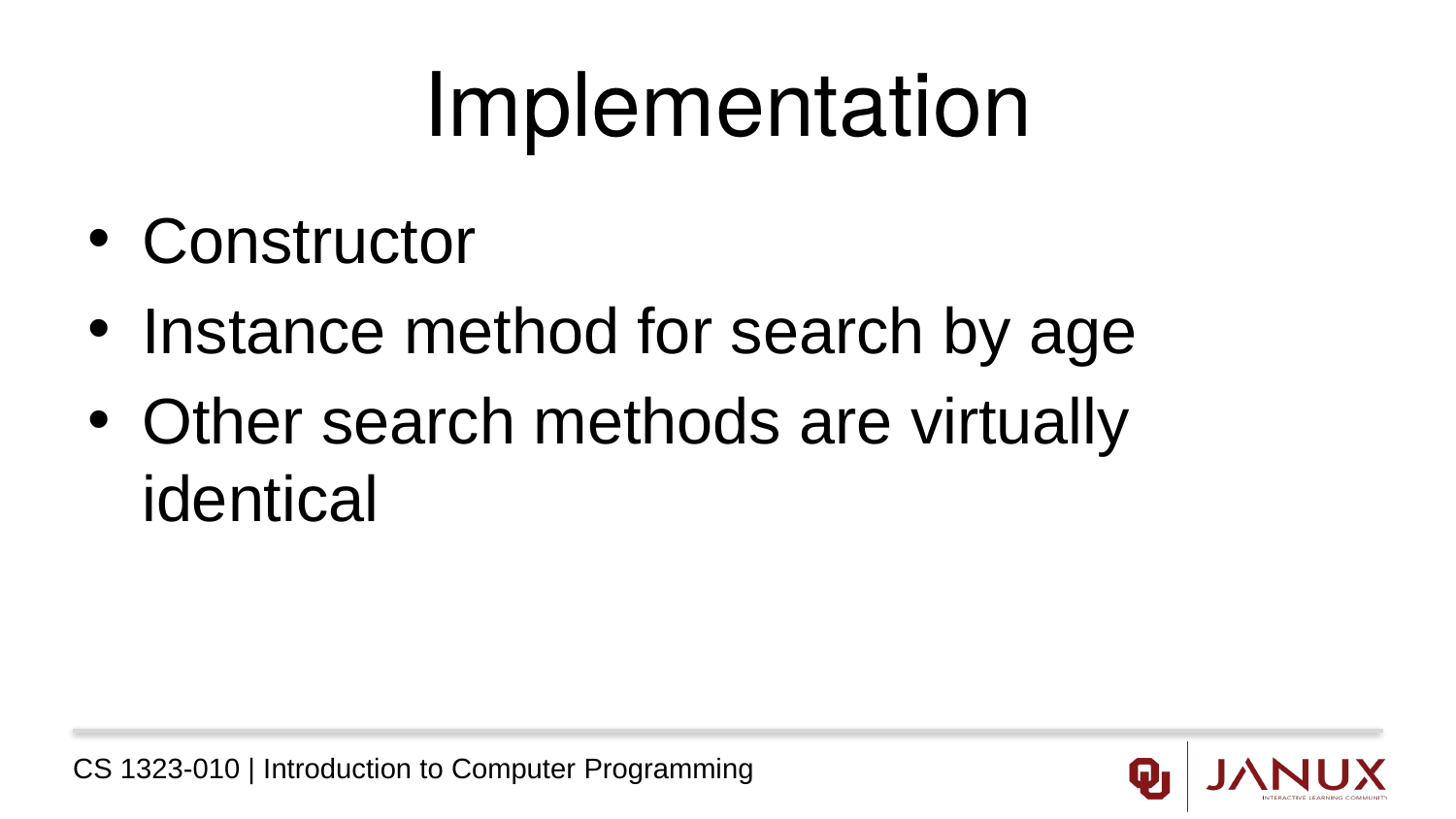

# Implementation
Constructor
Instance method for search by age
Other search methods are virtually identical